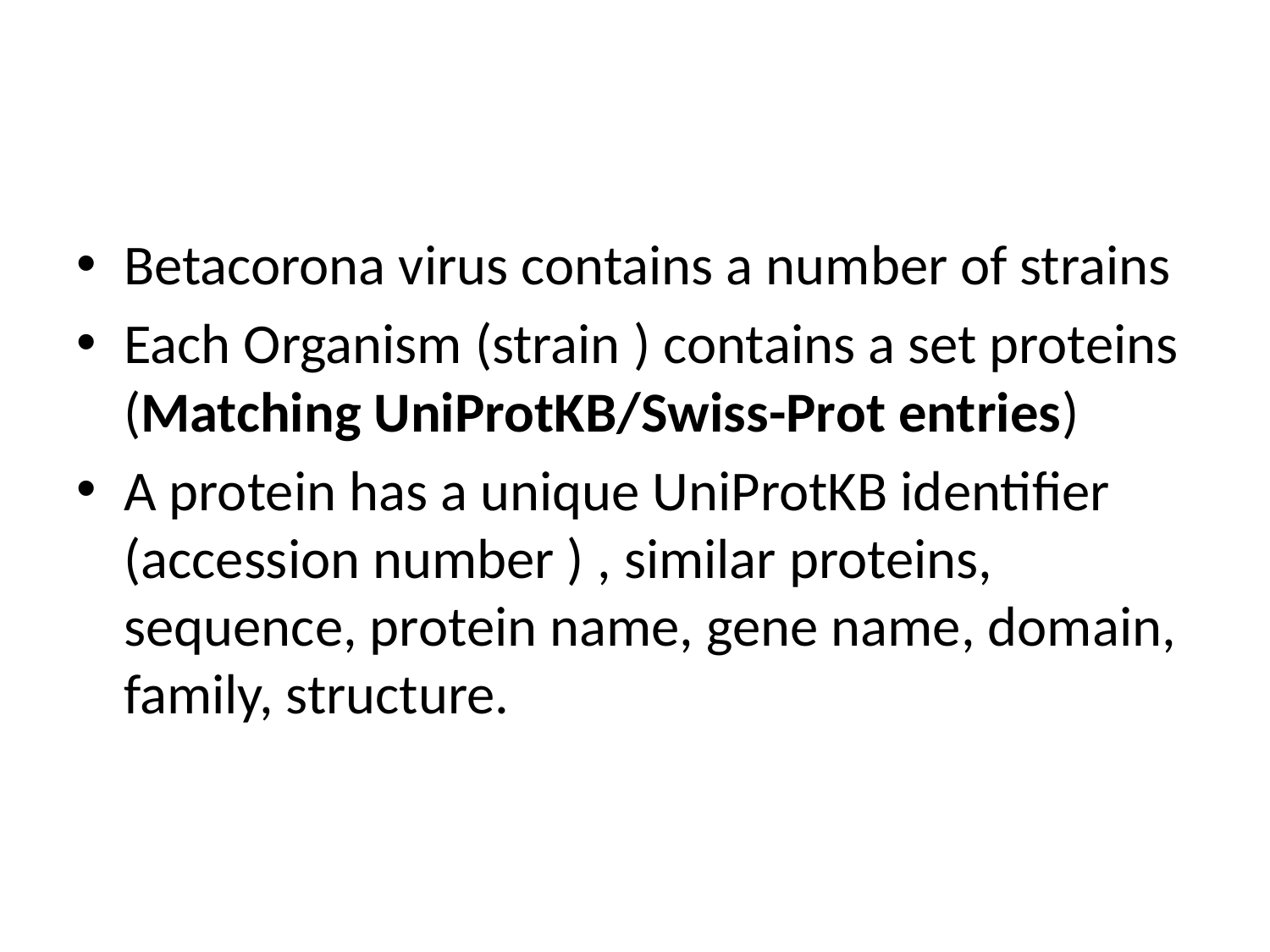

#
Betacorona virus contains a number of strains
Each Organism (strain ) contains a set proteins (Matching UniProtKB/Swiss-Prot entries)
A protein has a unique UniProtKB identifier (accession number ) , similar proteins, sequence, protein name, gene name, domain, family, structure.